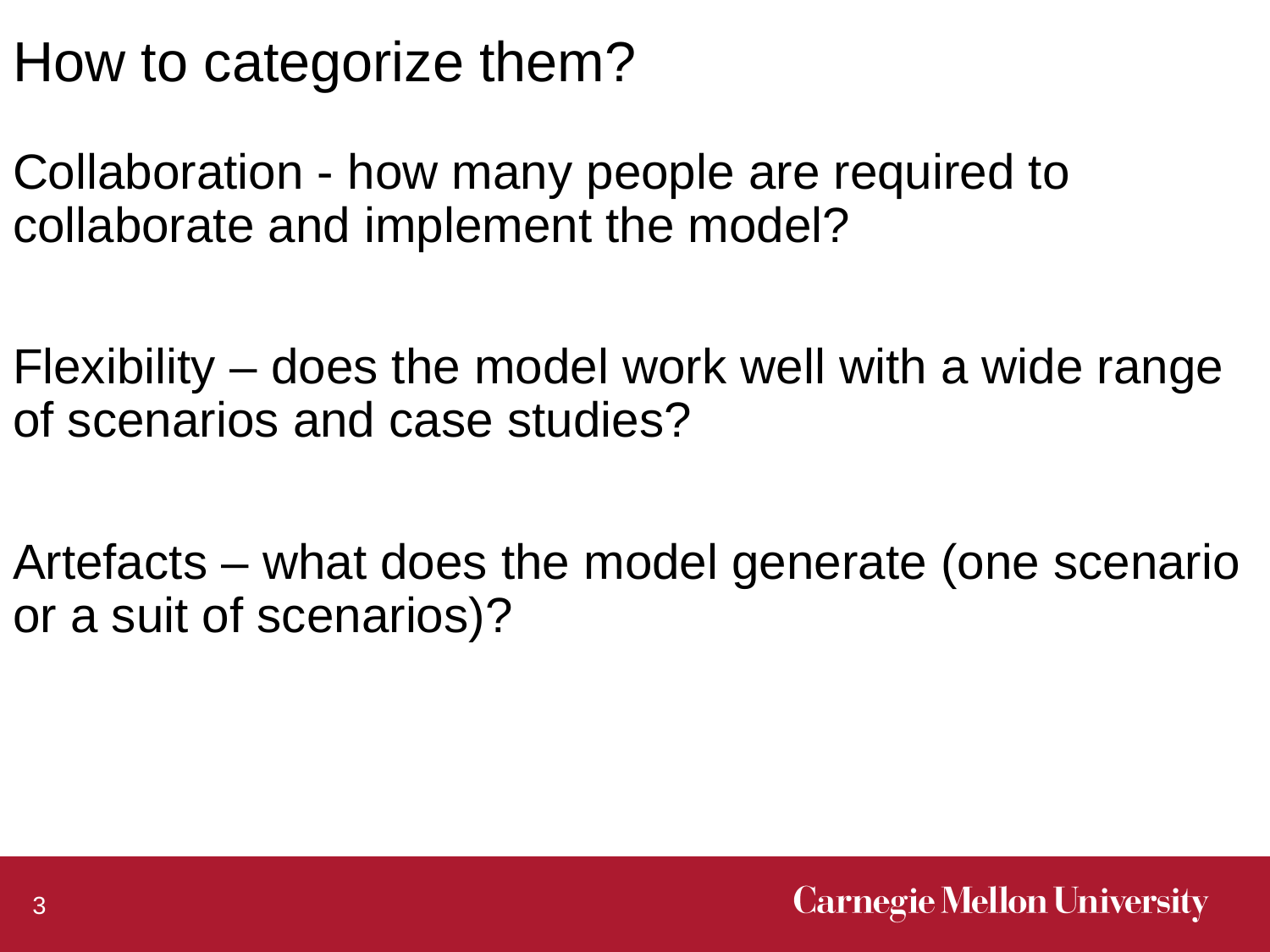

# How to categorize them?
Collaboration - how many people are required to collaborate and implement the model?

Flexibility – does the model work well with a wide range of scenarios and case studies?

Artefacts – what does the model generate (one scenario or a suit of scenarios)?

3